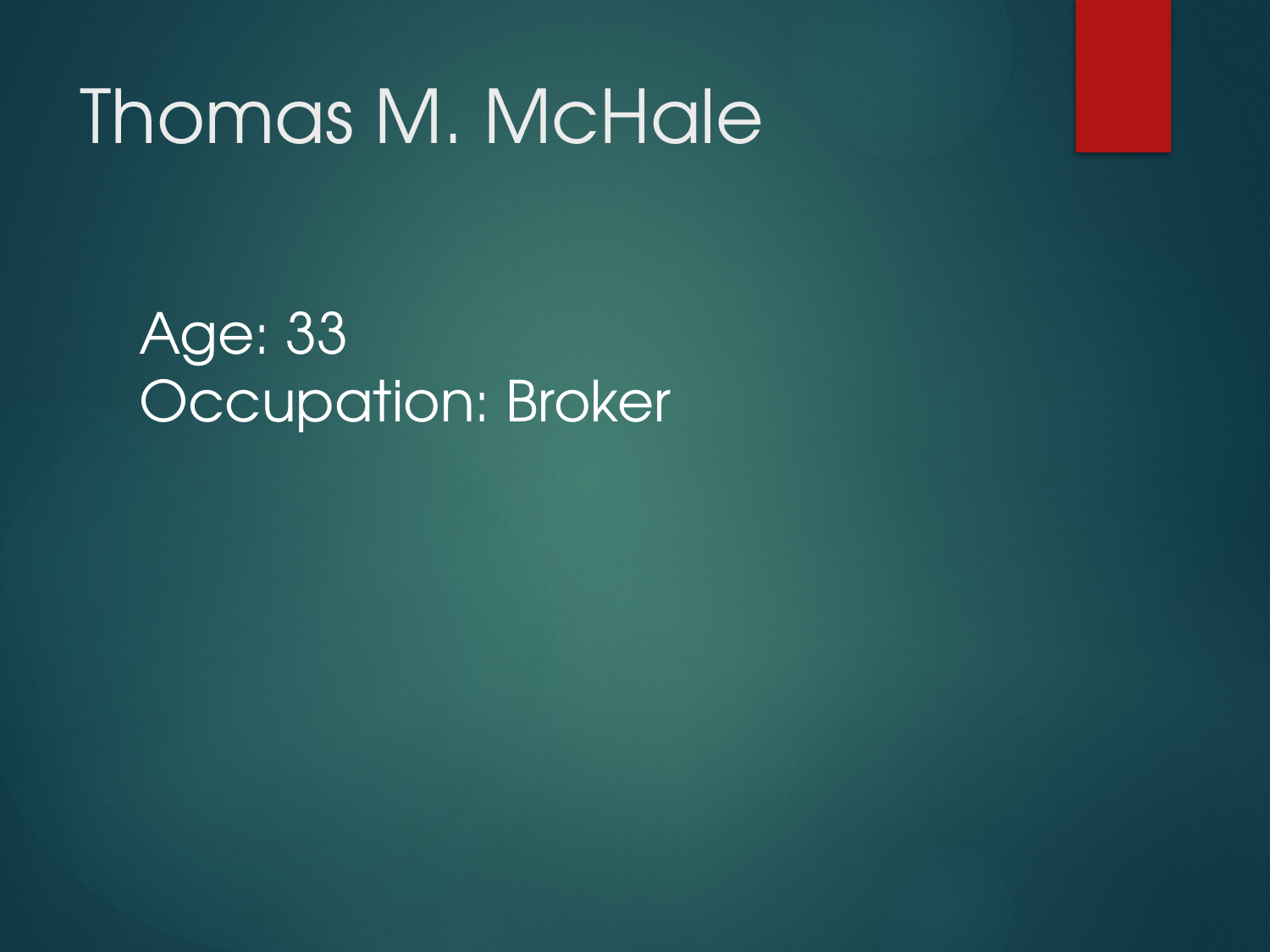

# Thomas M. McHale

Age: 33
Occupation: Broker